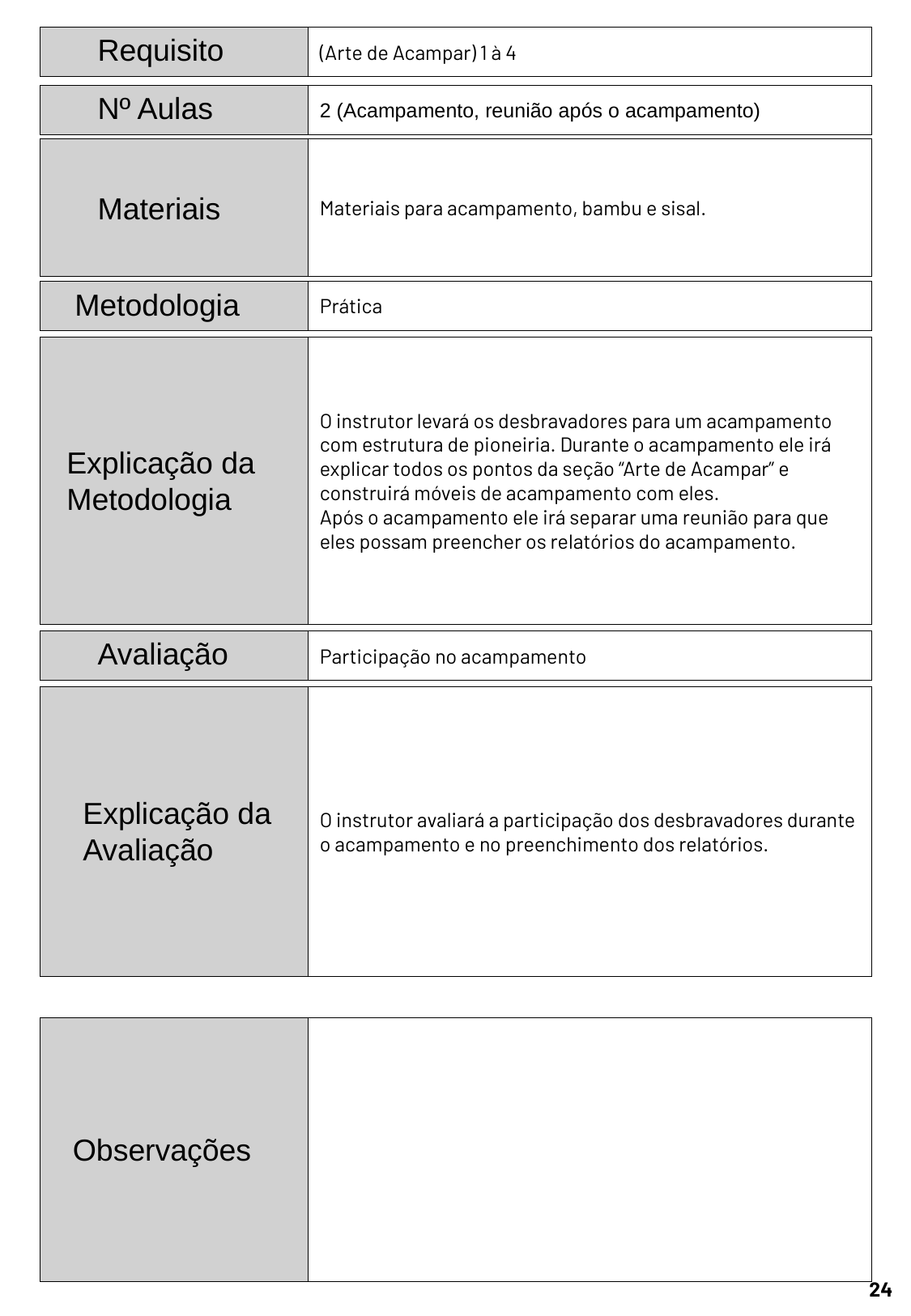

Requisito

(Arte de Acampar) 1 à 4
Nº Aulas

2 (Acampamento, reunião após o acampamento)

Materiais para acampamento, bambu e sisal.
Materiais
Metodologia

Prática
O instrutor levará os desbravadores para um acampamento com estrutura de pioneiria. Durante o acampamento ele irá explicar todos os pontos da seção “Arte de Acampar” e construirá móveis de acampamento com eles.
Após o acampamento ele irá separar uma reunião para que eles possam preencher os relatórios do acampamento.

Explicação da Metodologia
Avaliação

Participação no acampamento

O instrutor avaliará a participação dos desbravadores durante o acampamento e no preenchimento dos relatórios.
Explicação da Avaliação

Observações
24